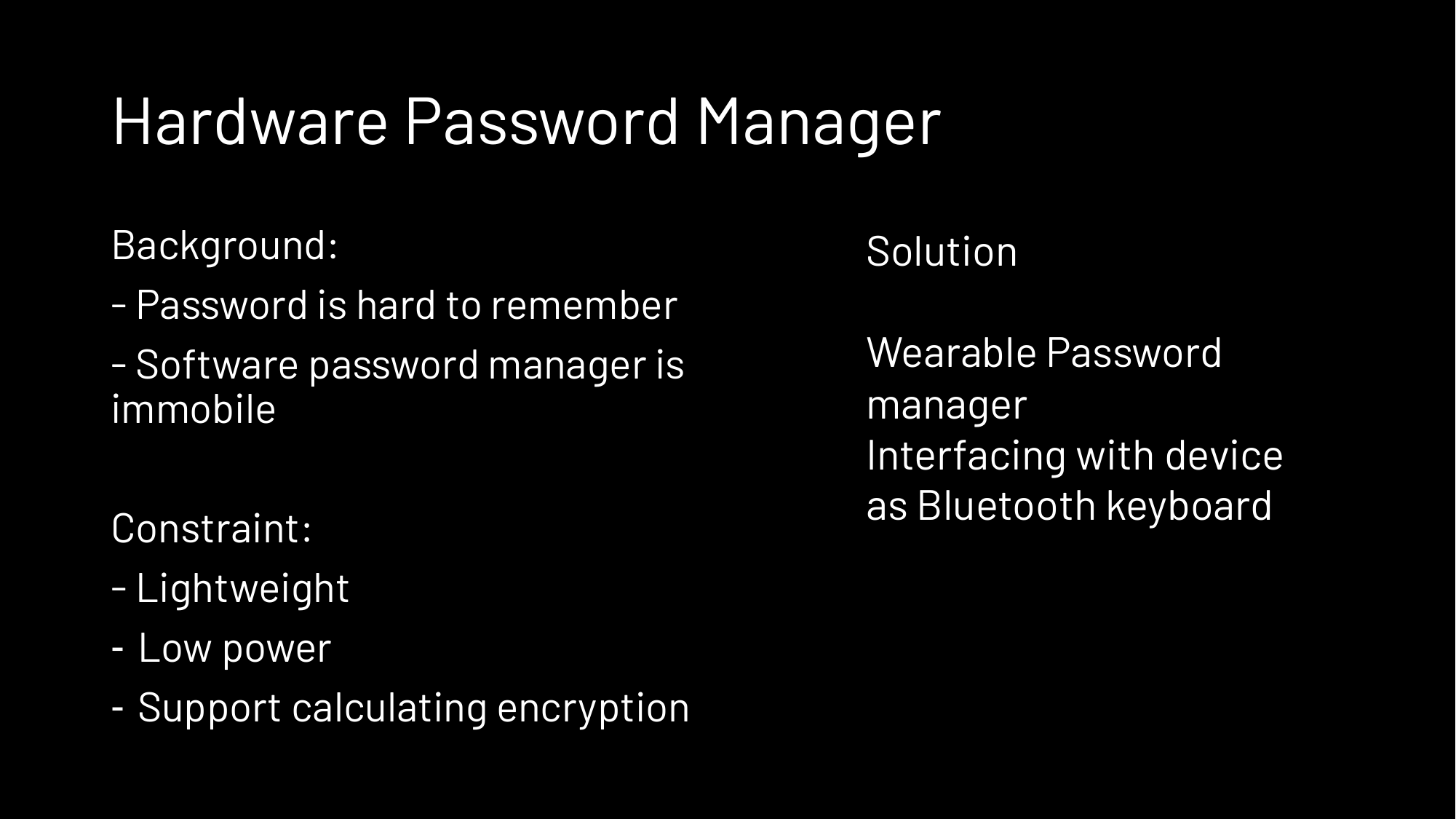

# Hardware Password Manager
Background:
- Password is hard to remember
- Software password manager is immobile

Constraint:
- Lightweight
Low power
Support calculating encryption
Solution

Wearable Password manager
Interfacing with device as Bluetooth keyboard